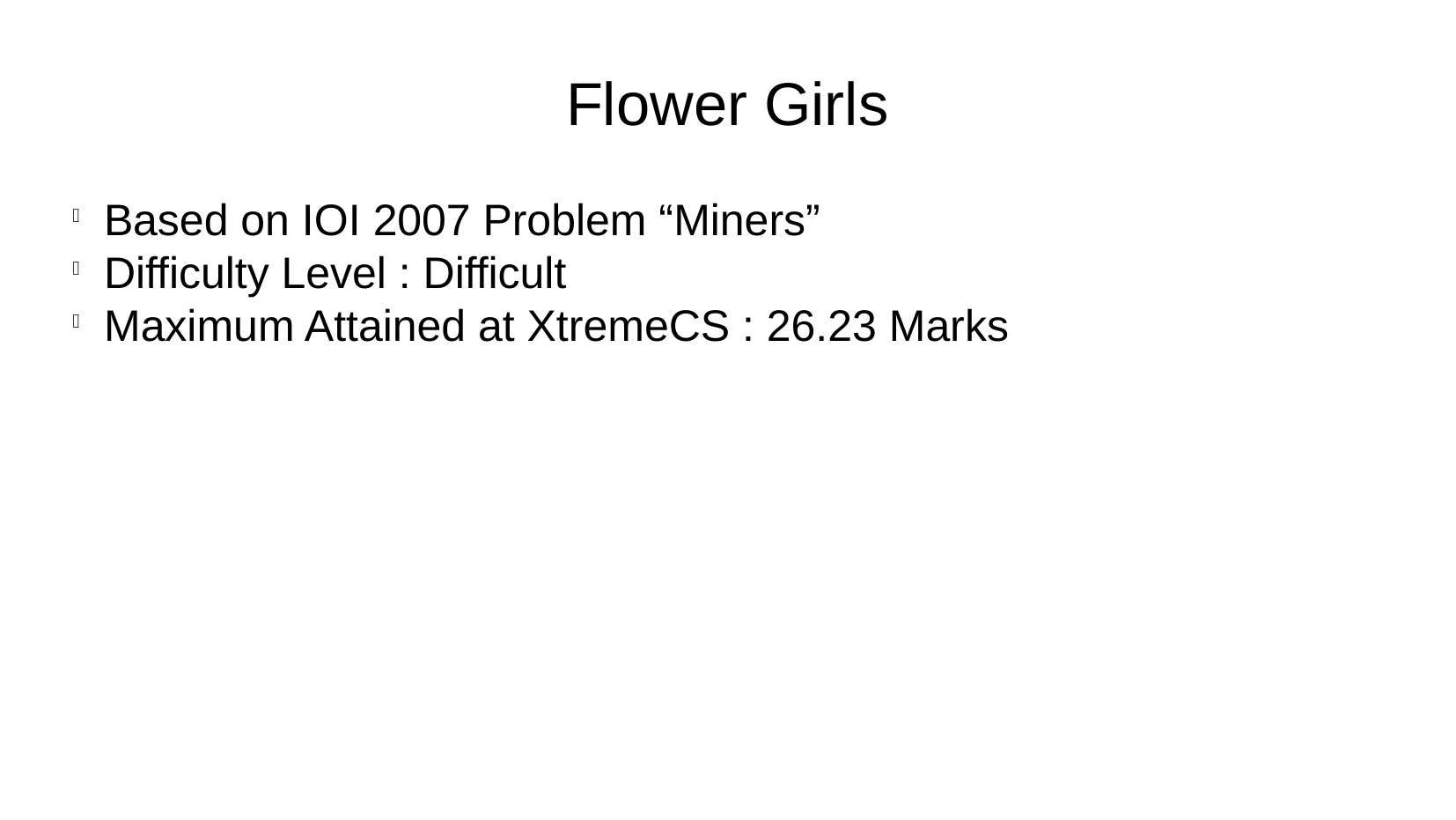

Flower Girls
Based on IOI 2007 Problem “Miners”
Difficulty Level : Difficult
Maximum Attained at XtremeCS : 26.23 Marks